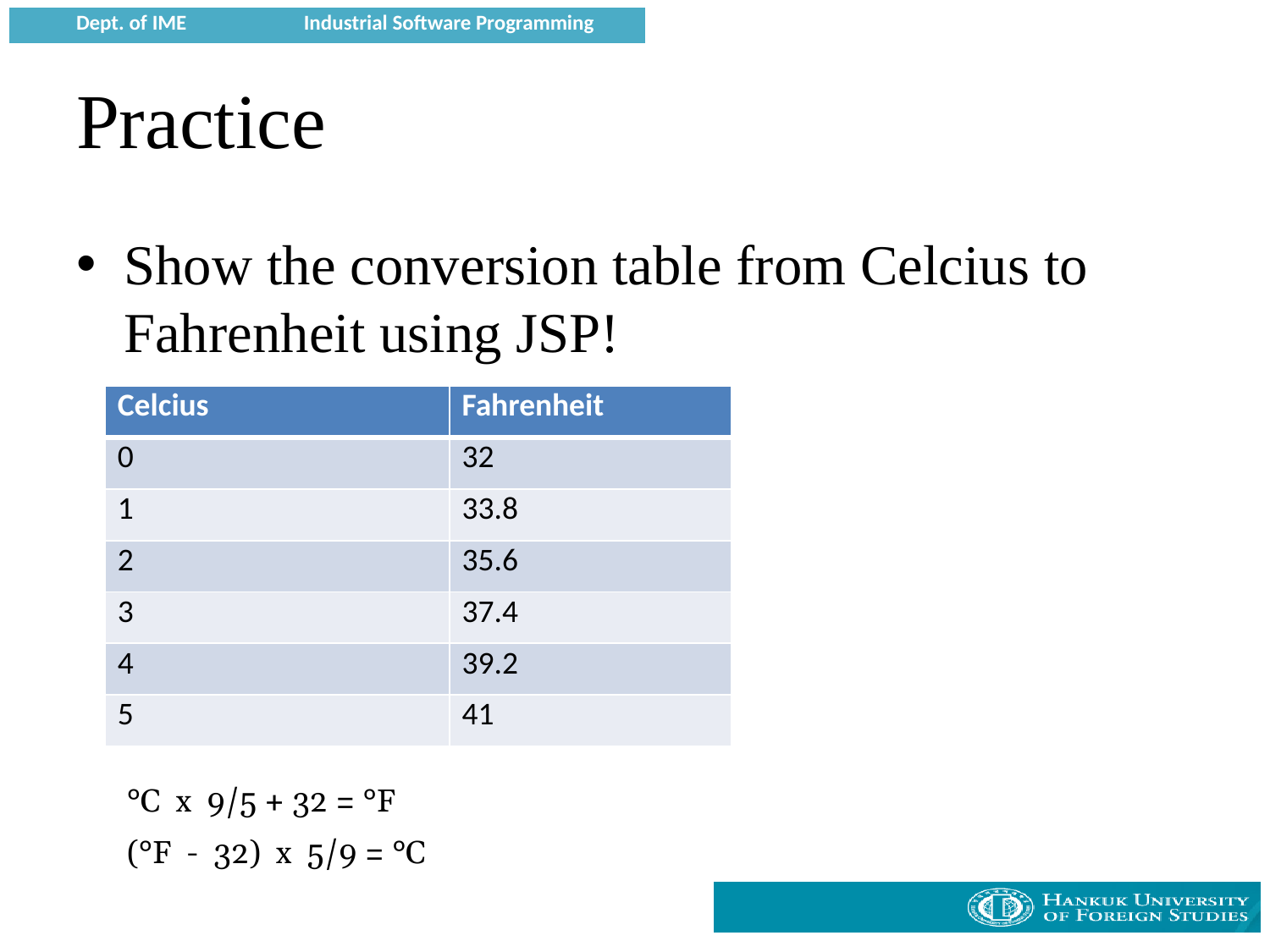

# Practice
Show the conversion table from Celcius to Fahrenheit using JSP!
| Celcius | Fahrenheit |
| --- | --- |
| 0 | 32 |
| 1 | 33.8 |
| 2 | 35.6 |
| 3 | 37.4 |
| 4 | 39.2 |
| 5 | 41 |
°C  x  9/5 + 32 = °F
(°F  -  32)  x  5/9 = °C